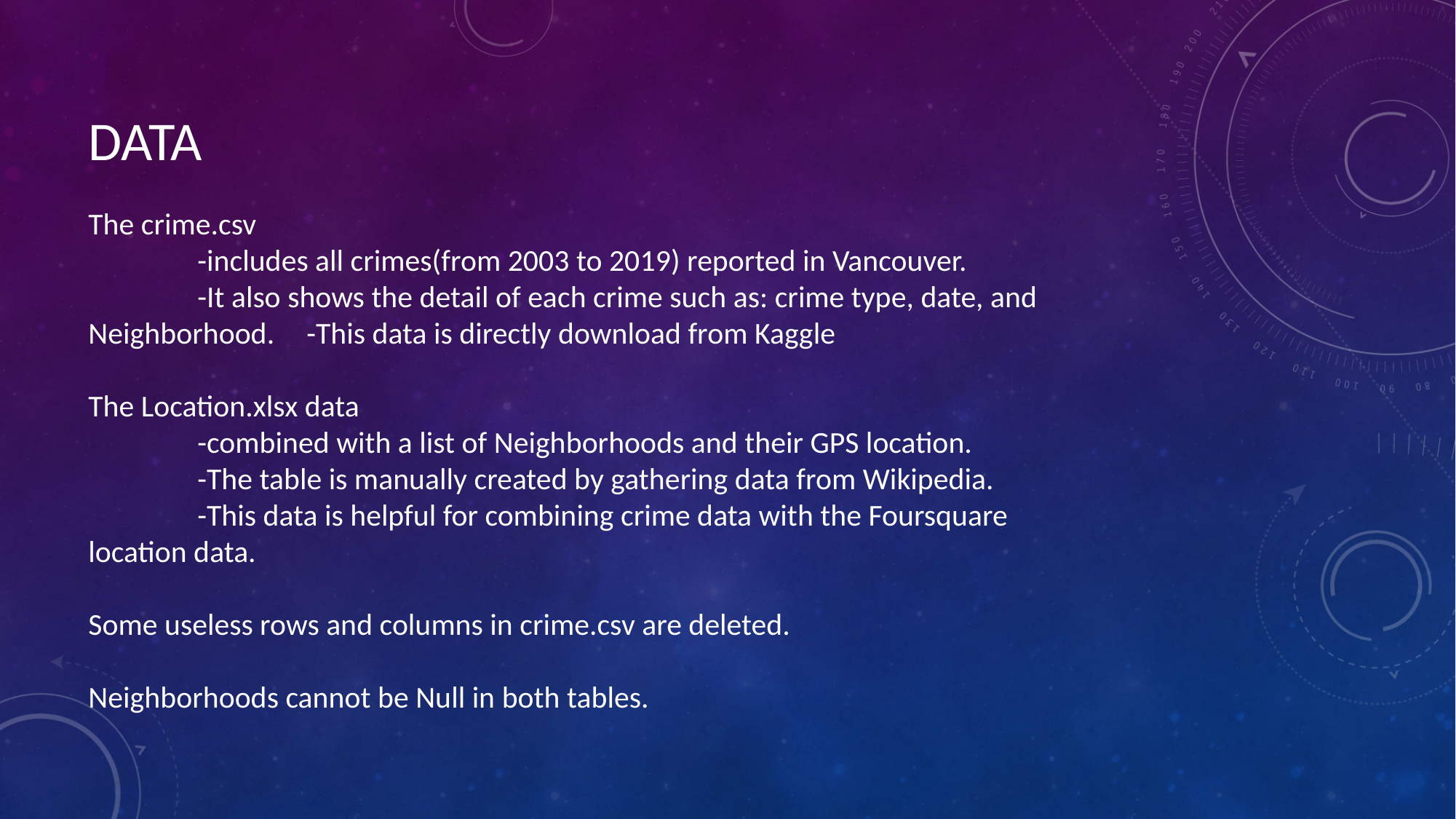

# Data
The crime.csv
	-includes all crimes(from 2003 to 2019) reported in Vancouver.
	-It also shows the detail of each crime such as: crime type, date, and Neighborhood. 	-This data is directly download from Kaggle

The Location.xlsx data
	-combined with a list of Neighborhoods and their GPS location.
	-The table is manually created by gathering data from Wikipedia.
	-This data is helpful for combining crime data with the Foursquare location data.

Some useless rows and columns in crime.csv are deleted.
Neighborhoods cannot be Null in both tables.